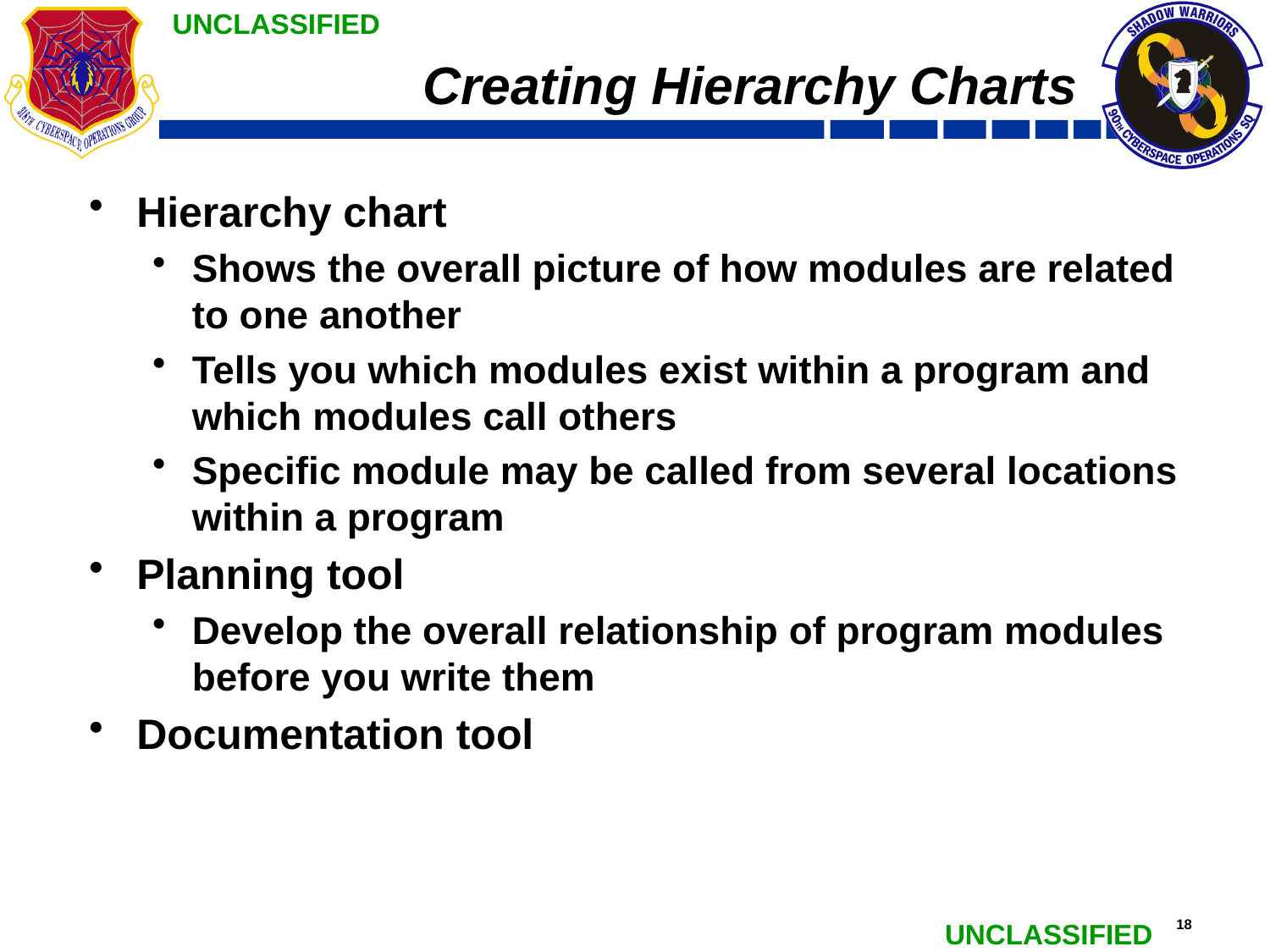

# Creating Hierarchy Charts
Hierarchy chart
Shows the overall picture of how modules are related to one another
Tells you which modules exist within a program and which modules call others
Specific module may be called from several locations within a program
Planning tool
Develop the overall relationship of program modules before you write them
Documentation tool
Programming Logic and Design, Ninth Edition
18